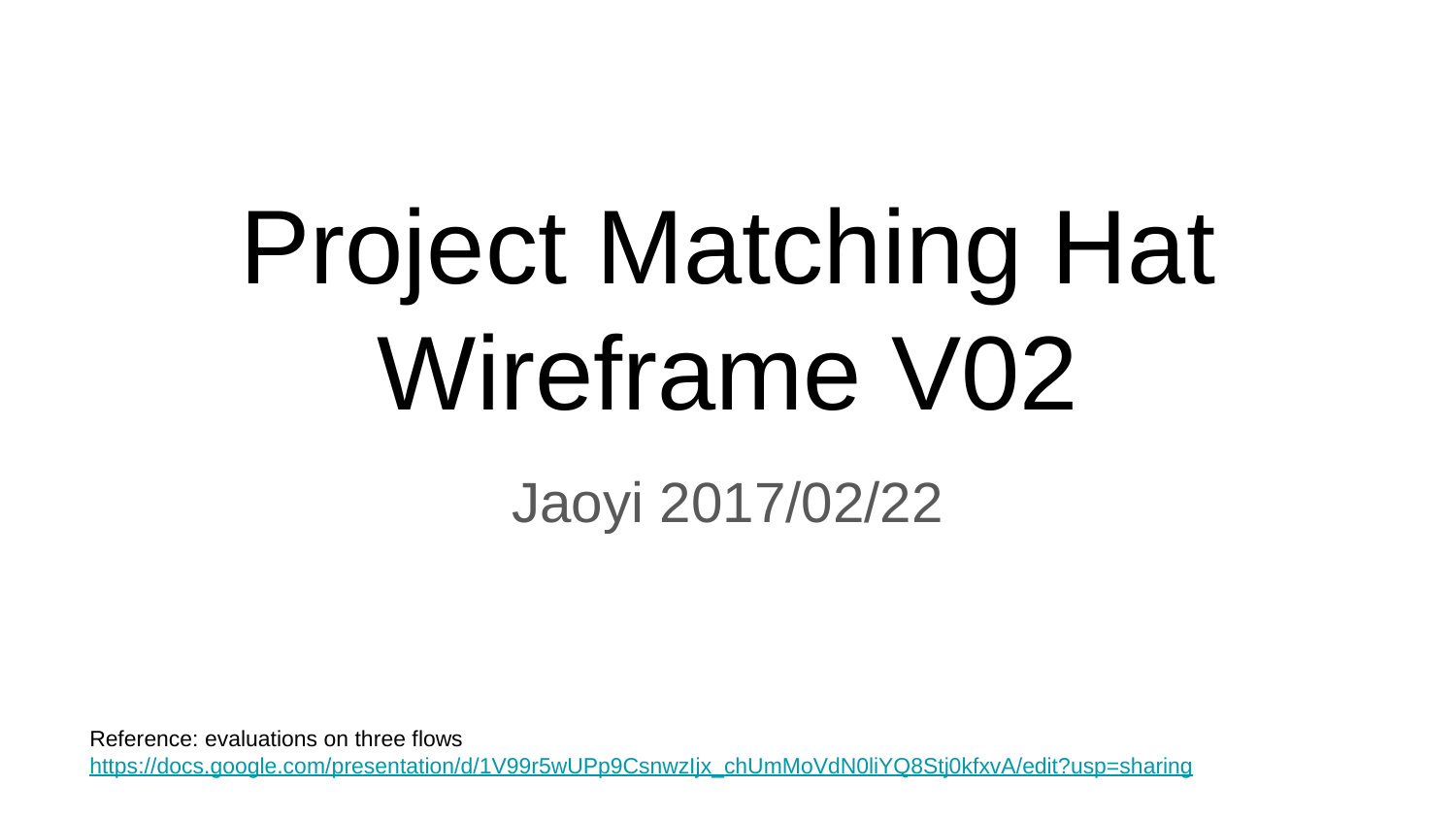

# Project Matching Hat
Wireframe V02
Jaoyi 2017/02/22
Reference: evaluations on three flows
https://docs.google.com/presentation/d/1V99r5wUPp9CsnwzIjx_chUmMoVdN0liYQ8Stj0kfxvA/edit?usp=sharing